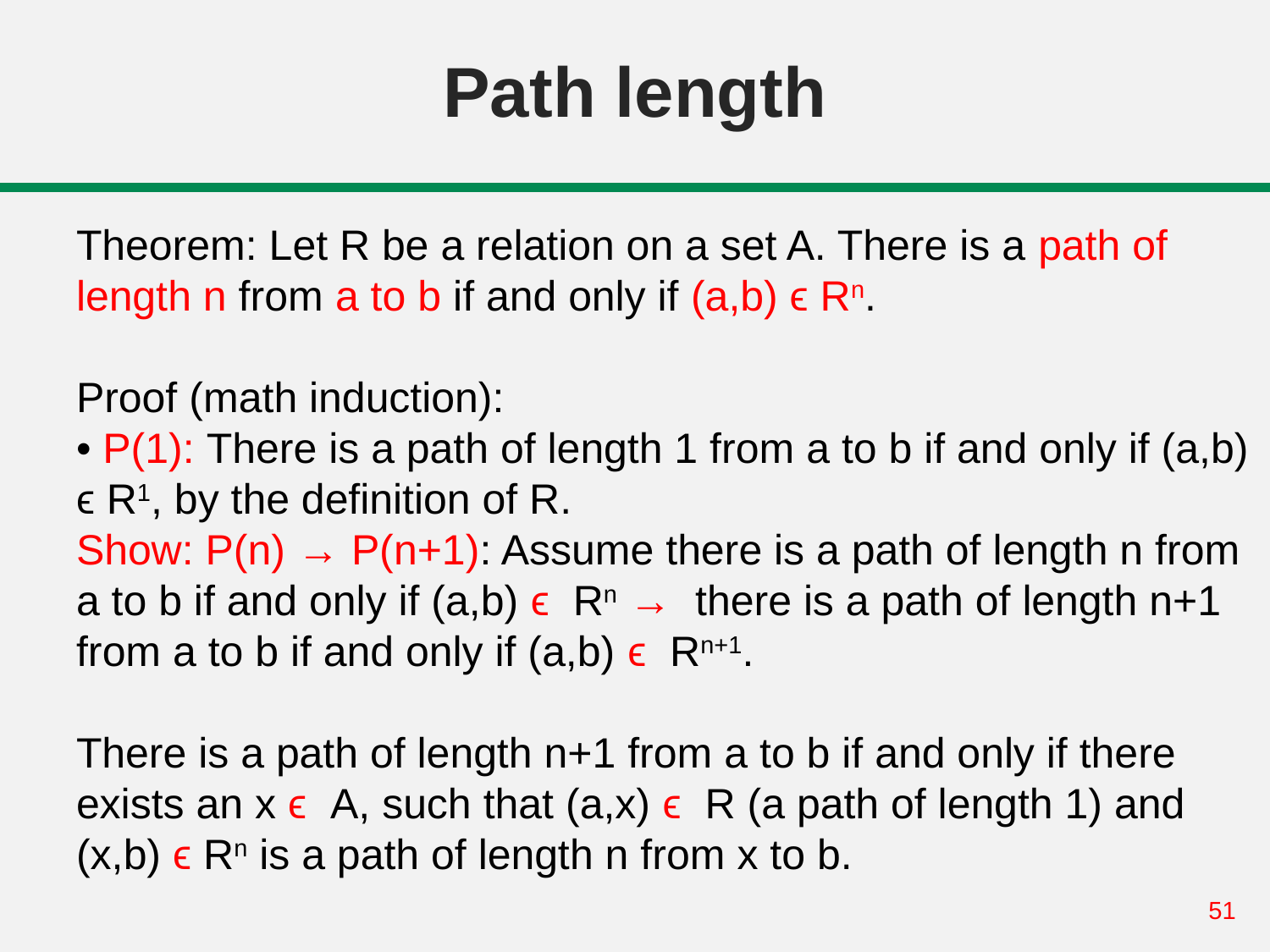

# Path length
Theorem: Let R be a relation on a set A. There is a path of length n from a to b if and only if (a,b) ϵ Rn.

Proof (math induction):
• P(1): There is a path of length 1 from a to b if and only if (a,b) ϵ R1, by the definition of R.
Show: P(n) → P(n+1): Assume there is a path of length n from a to b if and only if (a,b) ϵ  Rn →  there is a path of length n+1 from a to b if and only if (a,b) ϵ  Rn+1.

There is a path of length n+1 from a to b if and only if there
exists an x ϵ  A, such that (a,x) ϵ  R (a path of length 1) and (x,b) ϵ Rn is a path of length n from x to b.